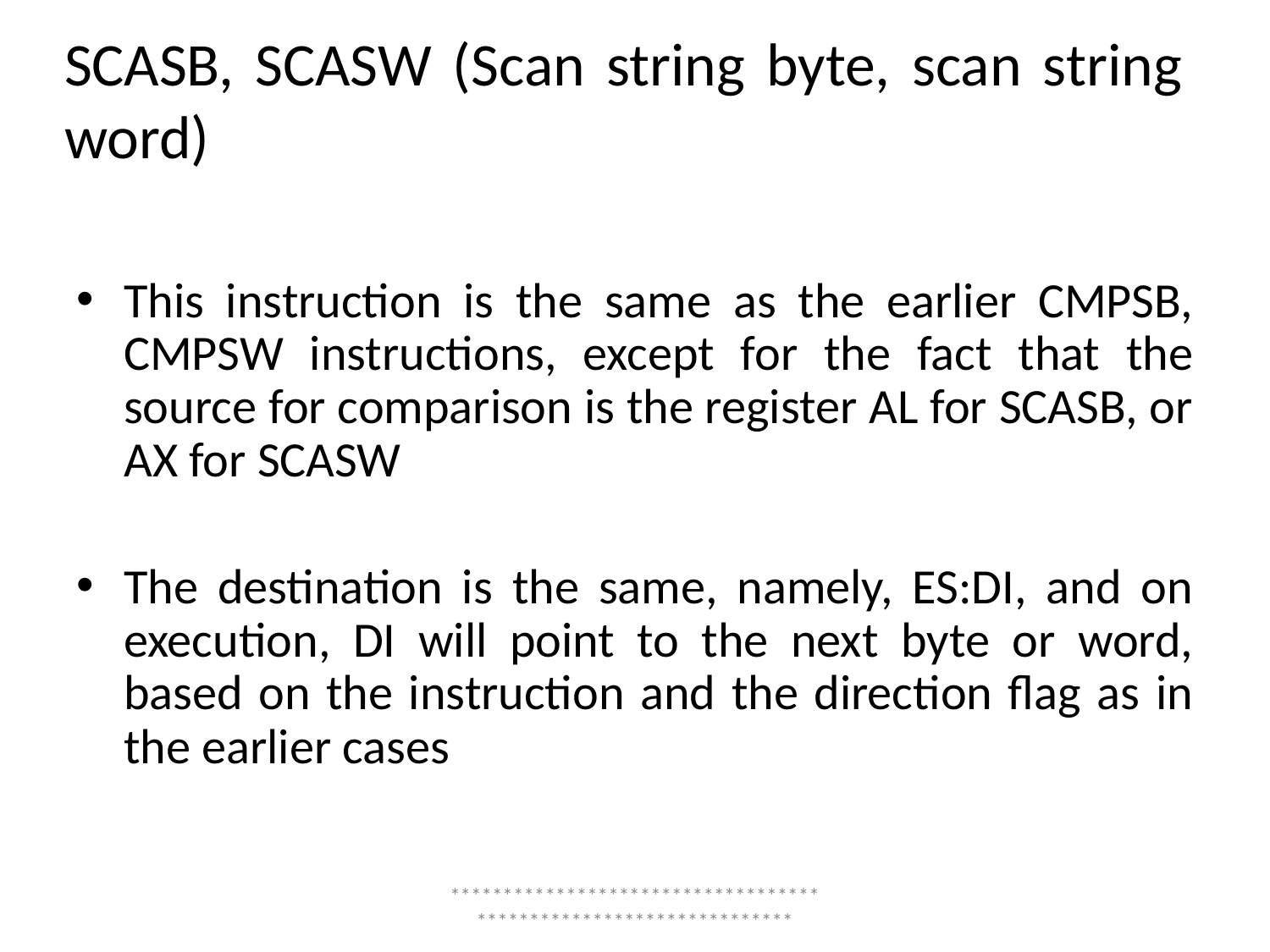

# SCASB, SCASW (Scan string byte, scan string word)
This instruction is the same as the earlier CMPSB, CMPSW instructions, except for the fact that the source for comparison is the register AL for SCASB, or AX for SCASW

The destination is the same, namely, ES:DI, and on execution, DI will point to the next byte or word, based on the instruction and the direction flag as in the earlier cases
*****************************************************************